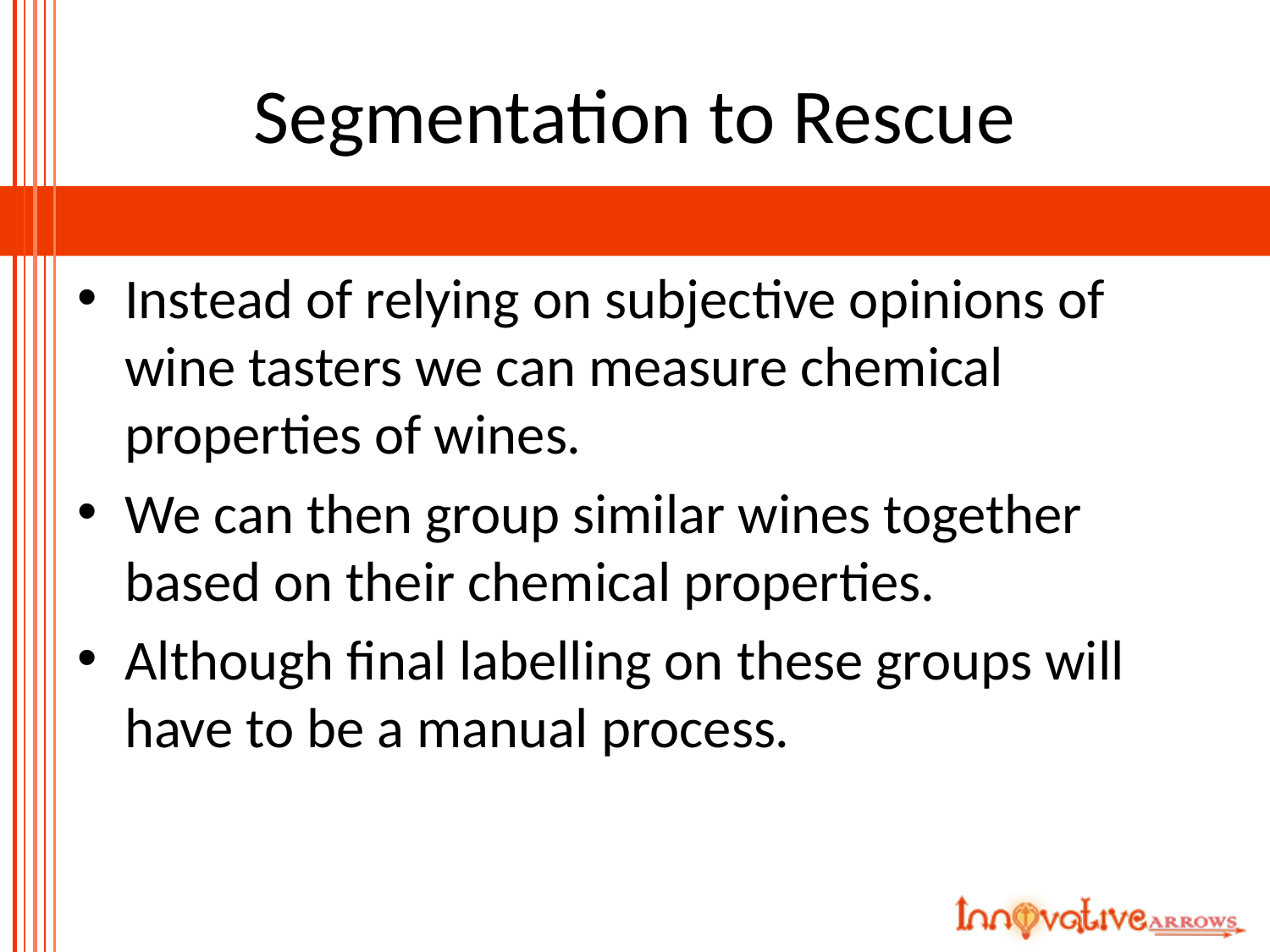

# Segmentation to Rescue
Instead of relying on subjective opinions of wine tasters we can measure chemical properties of wines.
We can then group similar wines together based on their chemical properties.
Although final labelling on these groups will have to be a manual process.